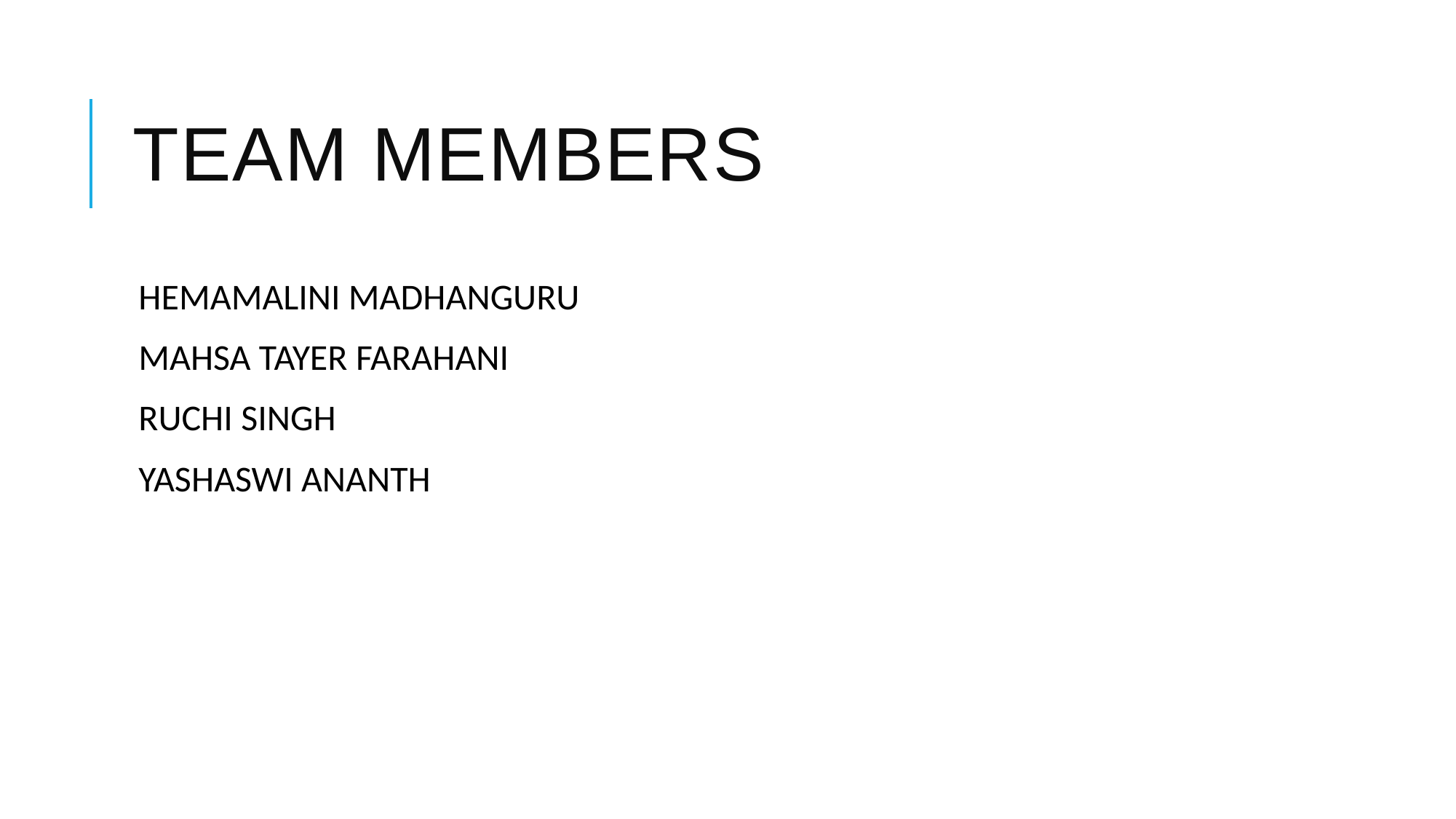

# Team Members
HEMAMALINI MADHANGURU
MAHSA TAYER FARAHANI
RUCHI SINGH
YASHASWI ANANTH